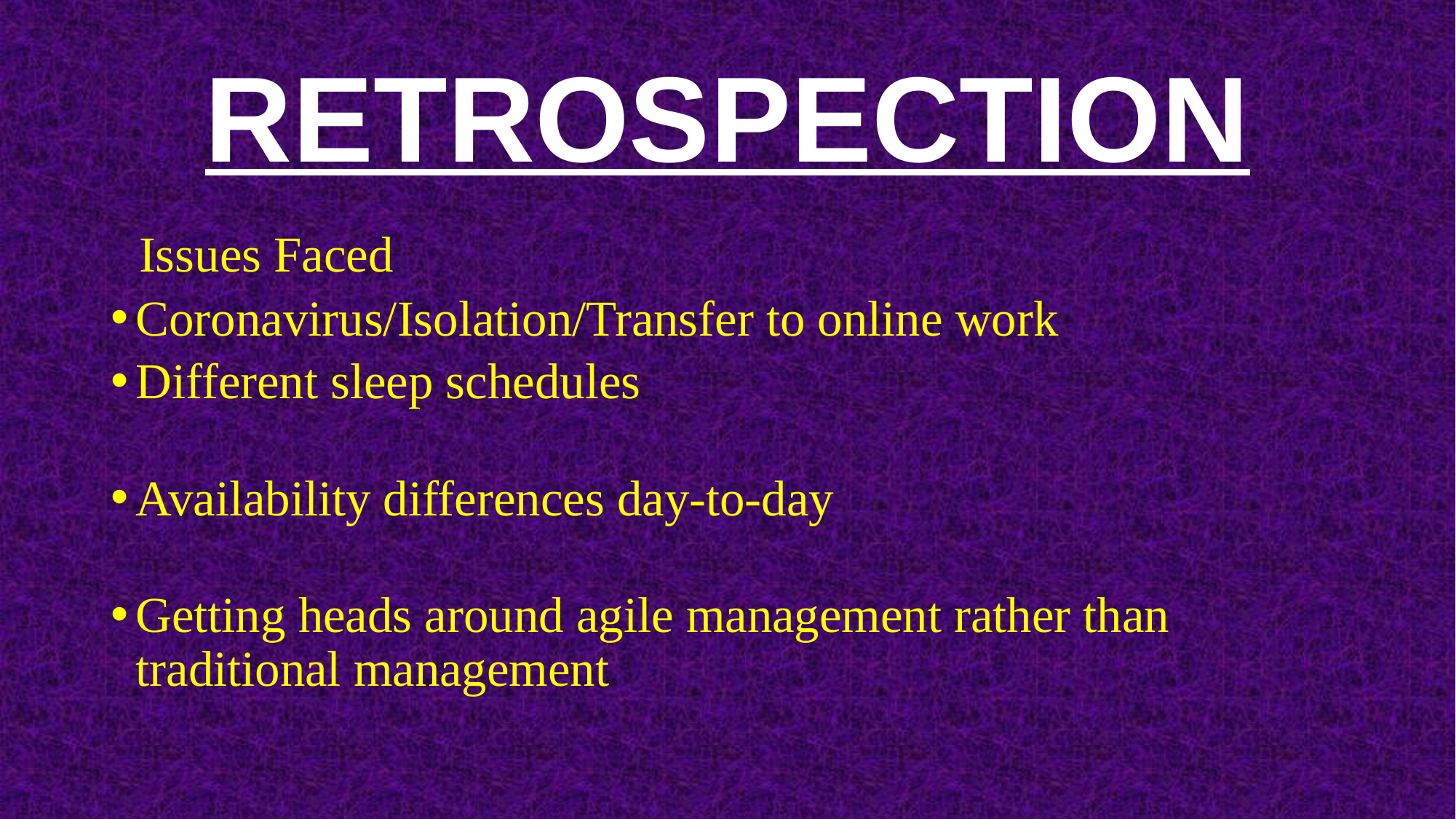

# RETROSPECTION
  Issues Faced
Coronavirus/Isolation/Transfer to online work
Different sleep schedules
Availability differences day-to-day
Getting heads around agile management rather than traditional management